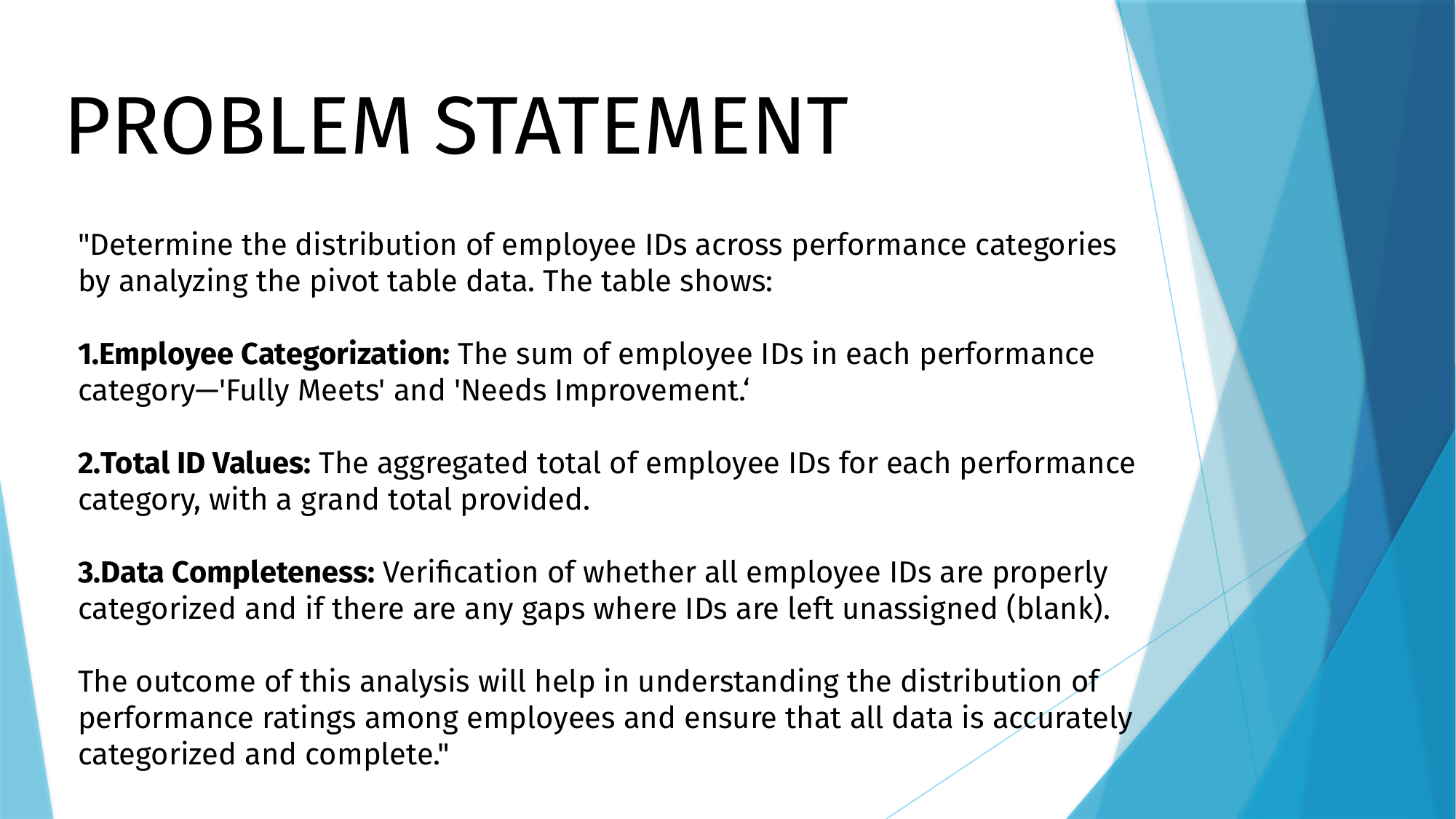

# PROBLEM STATEMENT
"Determine the distribution of employee IDs across performance categories by analyzing the pivot table data. The table shows:

Employee Categorization: The sum of employee IDs in each performance category—'Fully Meets' and 'Needs Improvement.‘

Total ID Values: The aggregated total of employee IDs for each performance category, with a grand total provided.

Data Completeness: Verification of whether all employee IDs are properly categorized and if there are any gaps where IDs are left unassigned (blank).

The outcome of this analysis will help in understanding the distribution of performance ratings among employees and ensure that all data is accurately categorized and complete."